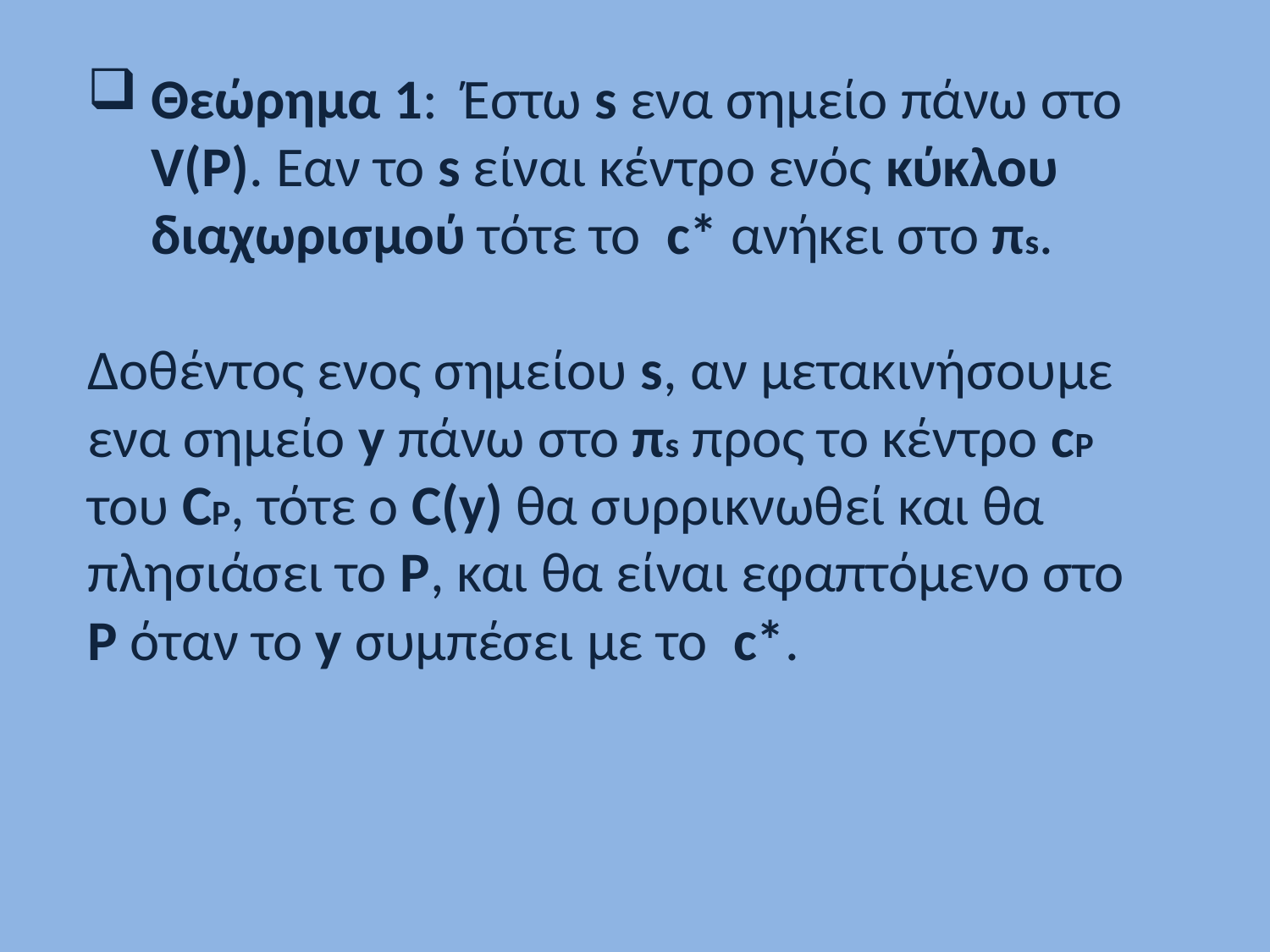

Θεώρημα 1:  Έστω s ενα σημείο πάνω στο V(P). Εαν το s είναι κέντρο ενός κύκλου διαχωρισμού τότε το  c* ανήκει στο πs.

Δοθέντος ενος σημείου s, αν μετακινήσουμε ενα σημείο y πάνω στο πs προς το κέντρο cP του CP, τότε ο C(y) θα συρρικνωθεί και θα πλησιάσει το P, και θα είναι εφαπτόμενο στο P όταν το y συμπέσει με το  c*.